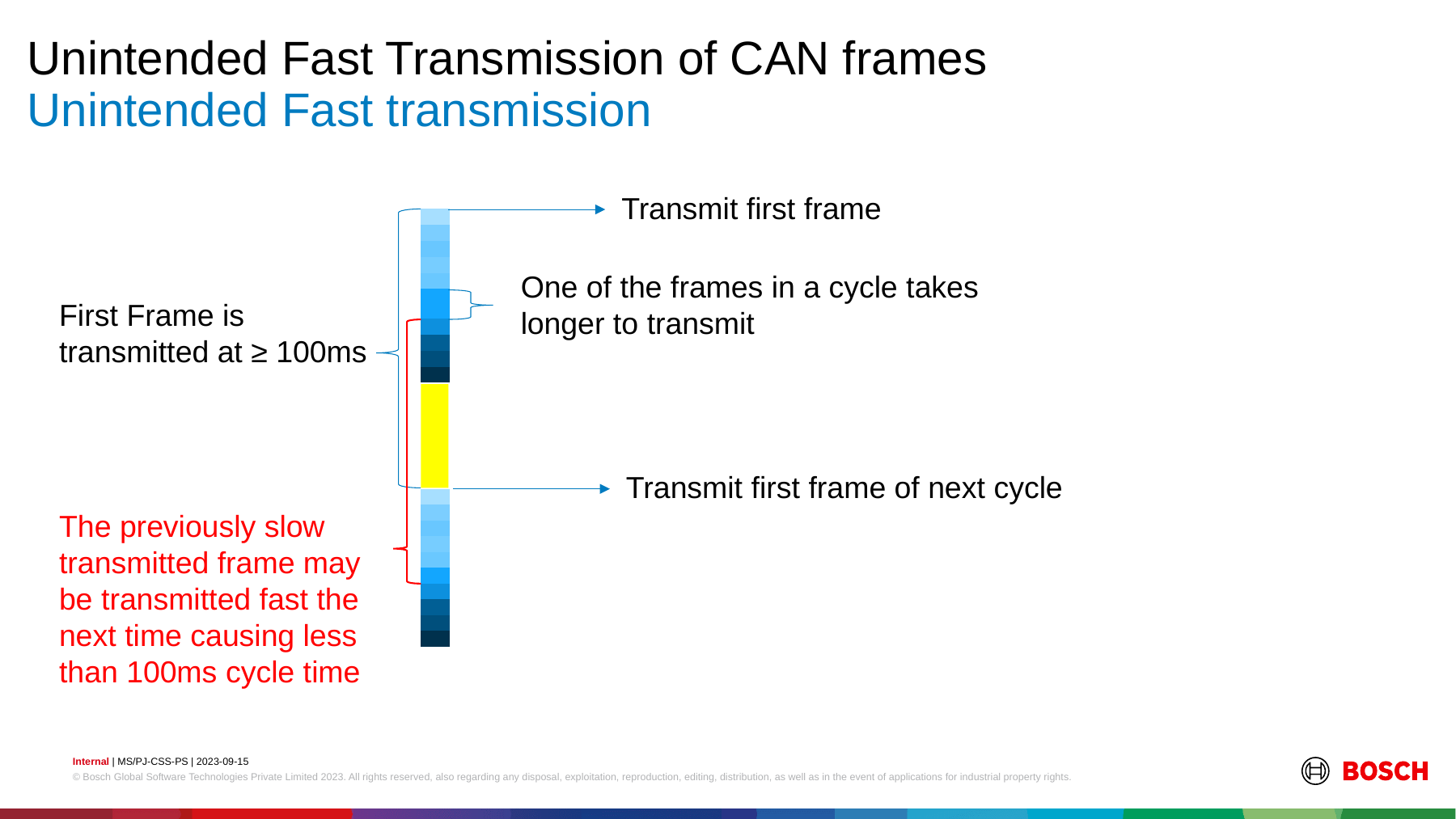

Unintended Fast Transmission of CAN frames
# Unintended Fast transmission
Transmit first frame

|  |
| --- |
|  |
|  |
|  |
|  |
|  |
|  |
|  |
|  |
|  |
One of the frames in a cycle takes longer to transmit

First Frame is transmitted at ≥ 100ms

Transmit first frame of next cycle
|  |
| --- |
|  |
|  |
|  |
|  |
|  |
|  |
|  |
|  |
|  |
The previously slow transmitted frame may be transmitted fast the next time causing less than 100ms cycle time